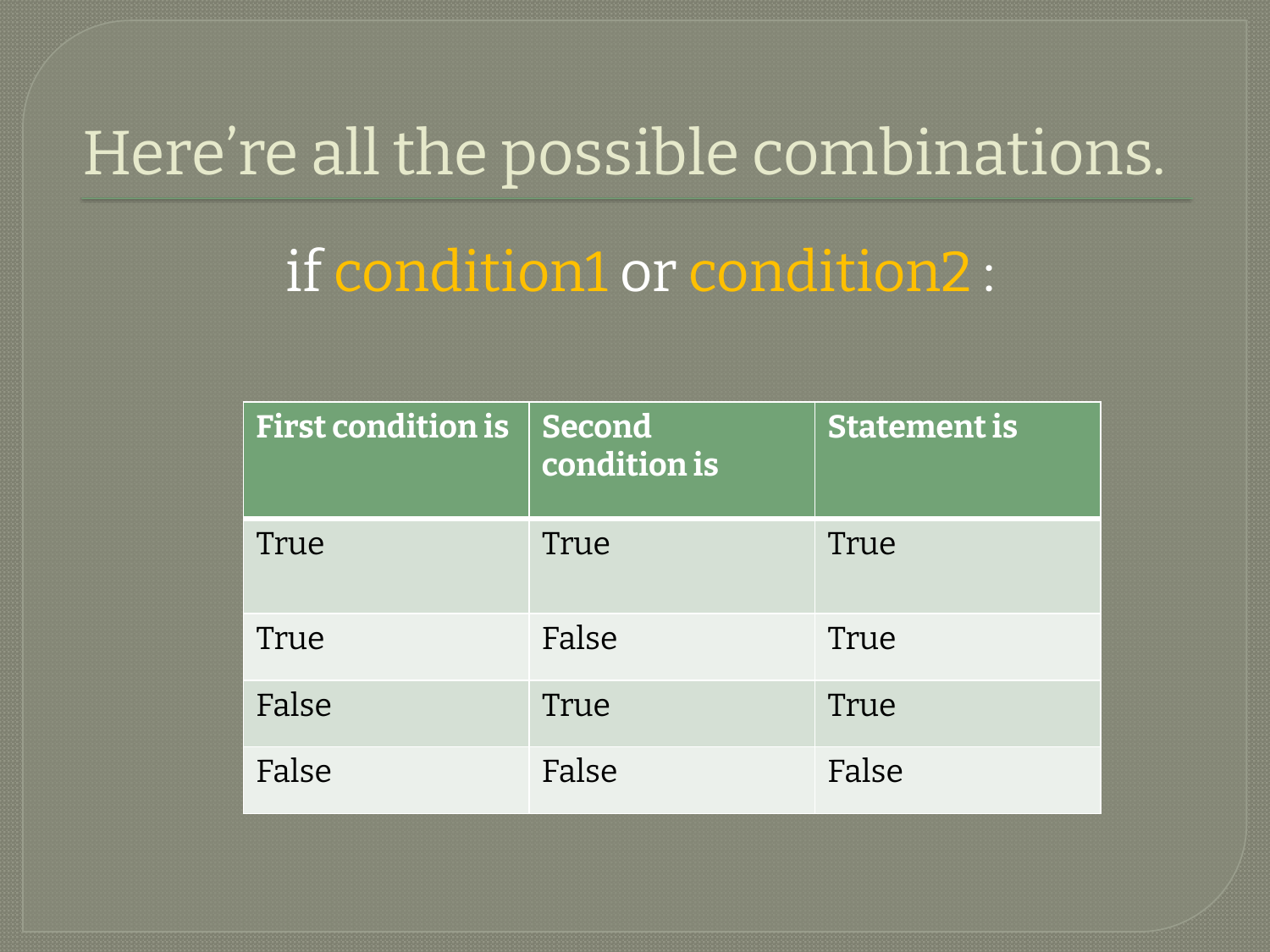

# Here’re all the possible combinations.
 if condition1 or condition2 :

| First condition is | Second condition is | Statement is |
| --- | --- | --- |
| True | True | True |
| True | False | True |
| False | True | True |
| False | False | False |